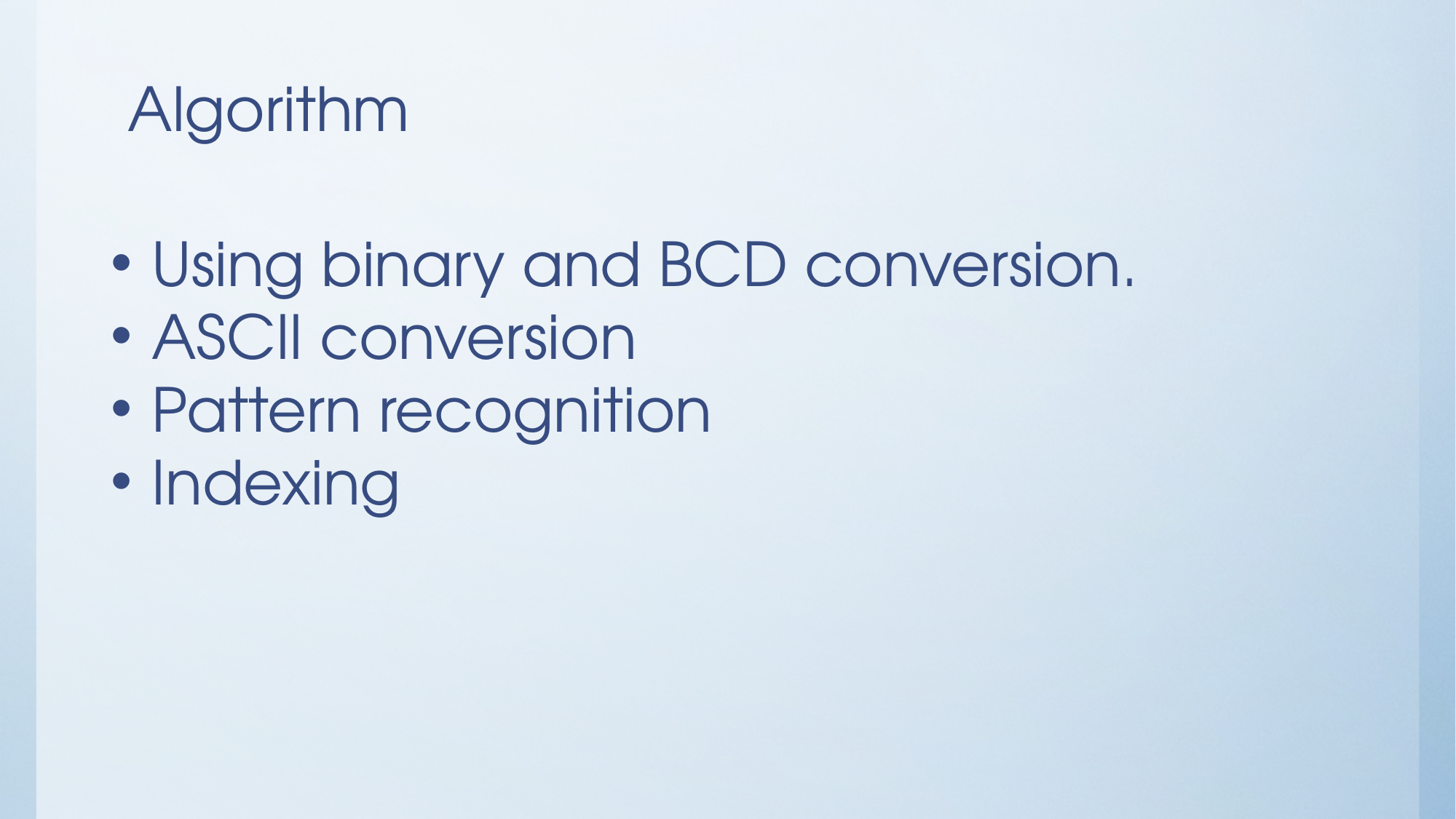

Algorithm
Using binary and BCD conversion.
ASCII conversion
Pattern recognition
Indexing